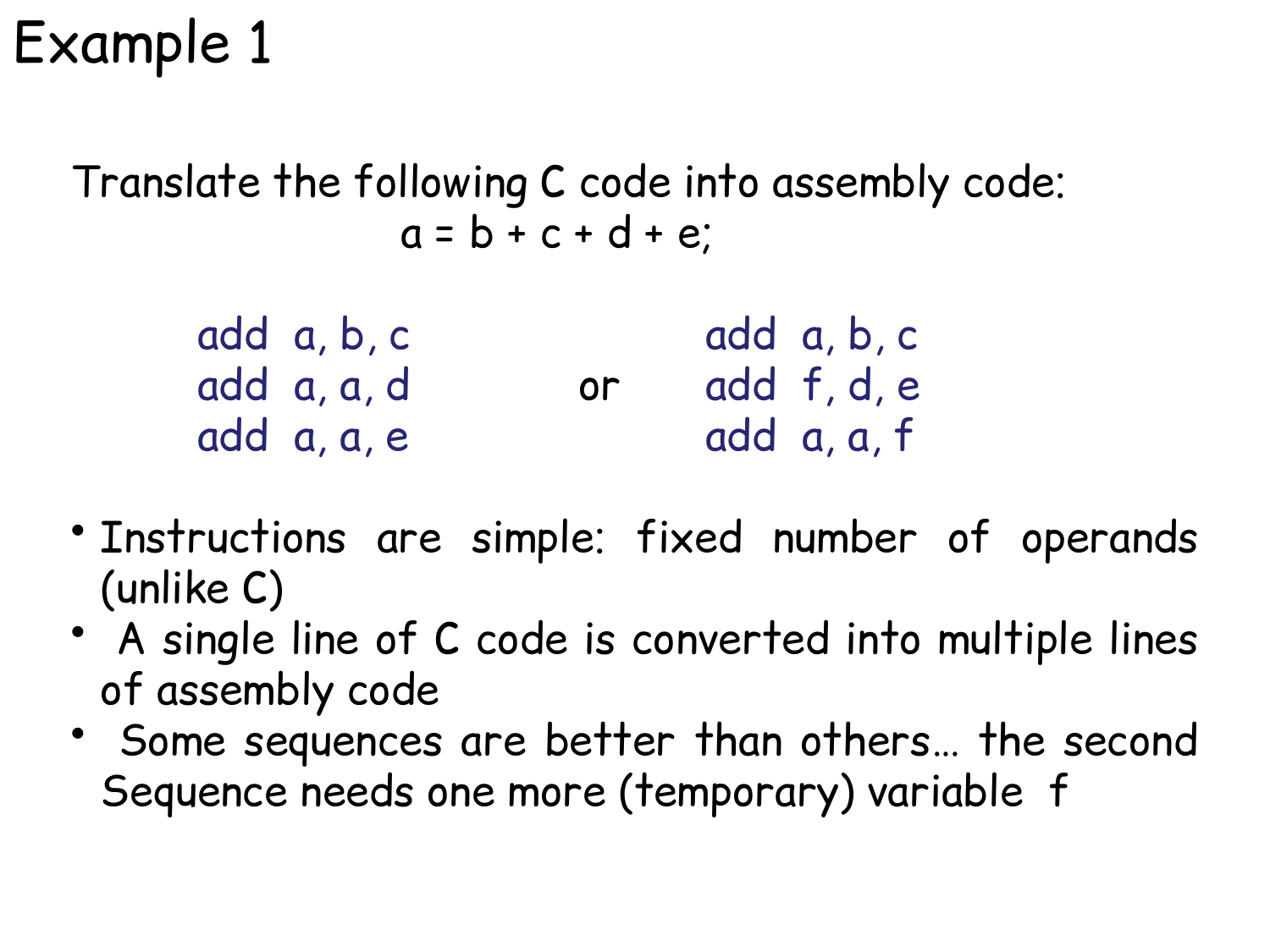

Example 1
Translate the following C code into assembly code:
                          a = b + c + d + e;

	add  a, b, c			add  a, b, c
	add  a, a, d		or	add  f, d, e
	add  a, a, e			add  a, a, f

Instructions are simple: fixed number of operands (unlike C)
 A single line of C code is converted into multiple lines of assembly code
 Some sequences are better than others… the second Sequence needs one more (temporary) variable  f